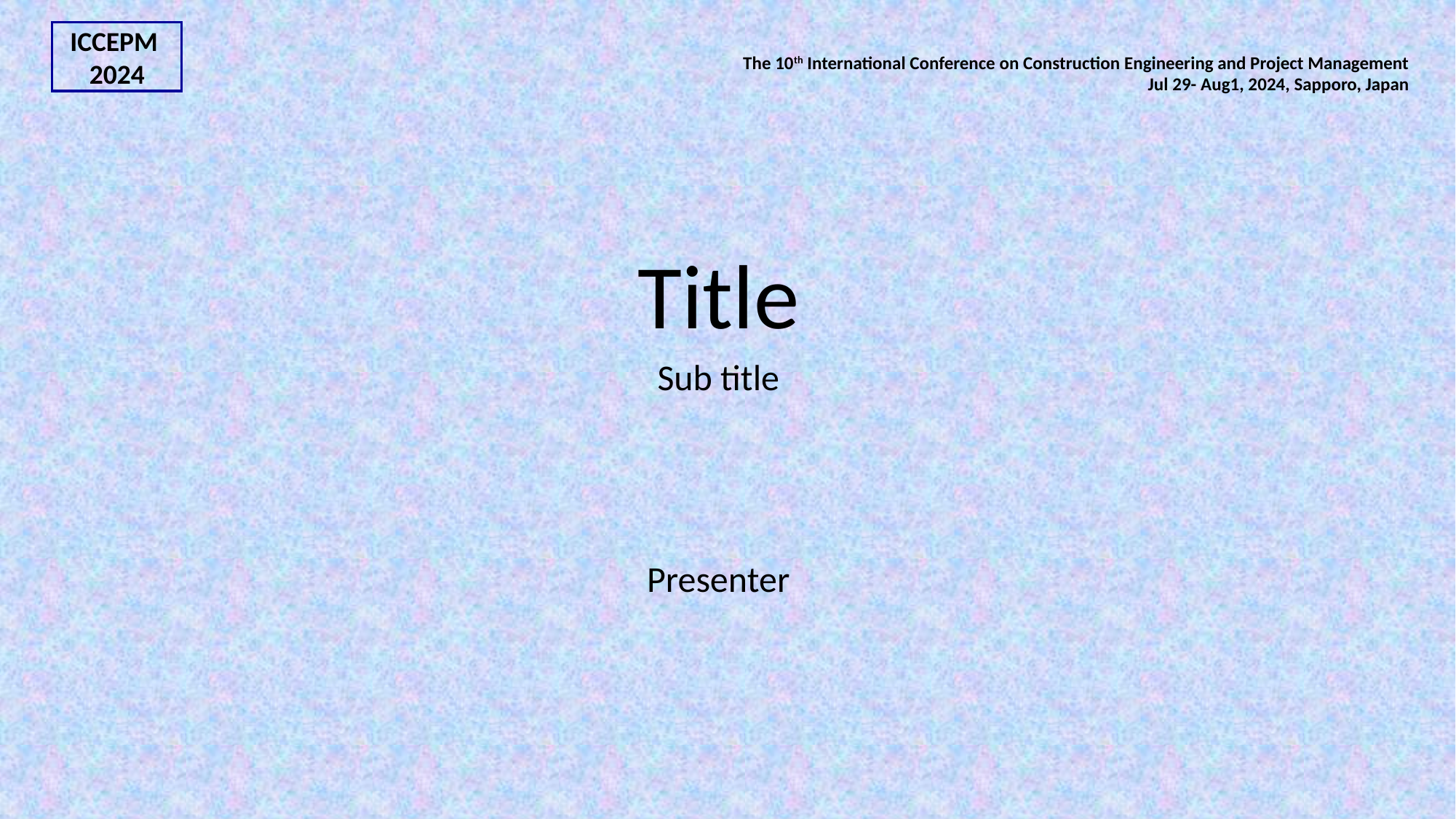

ICCEPM
2024
The 10th International Conference on Construction Engineering and Project Management
Jul 29- Aug1, 2024, Sapporo, Japan
# Title
Sub title
Presenter